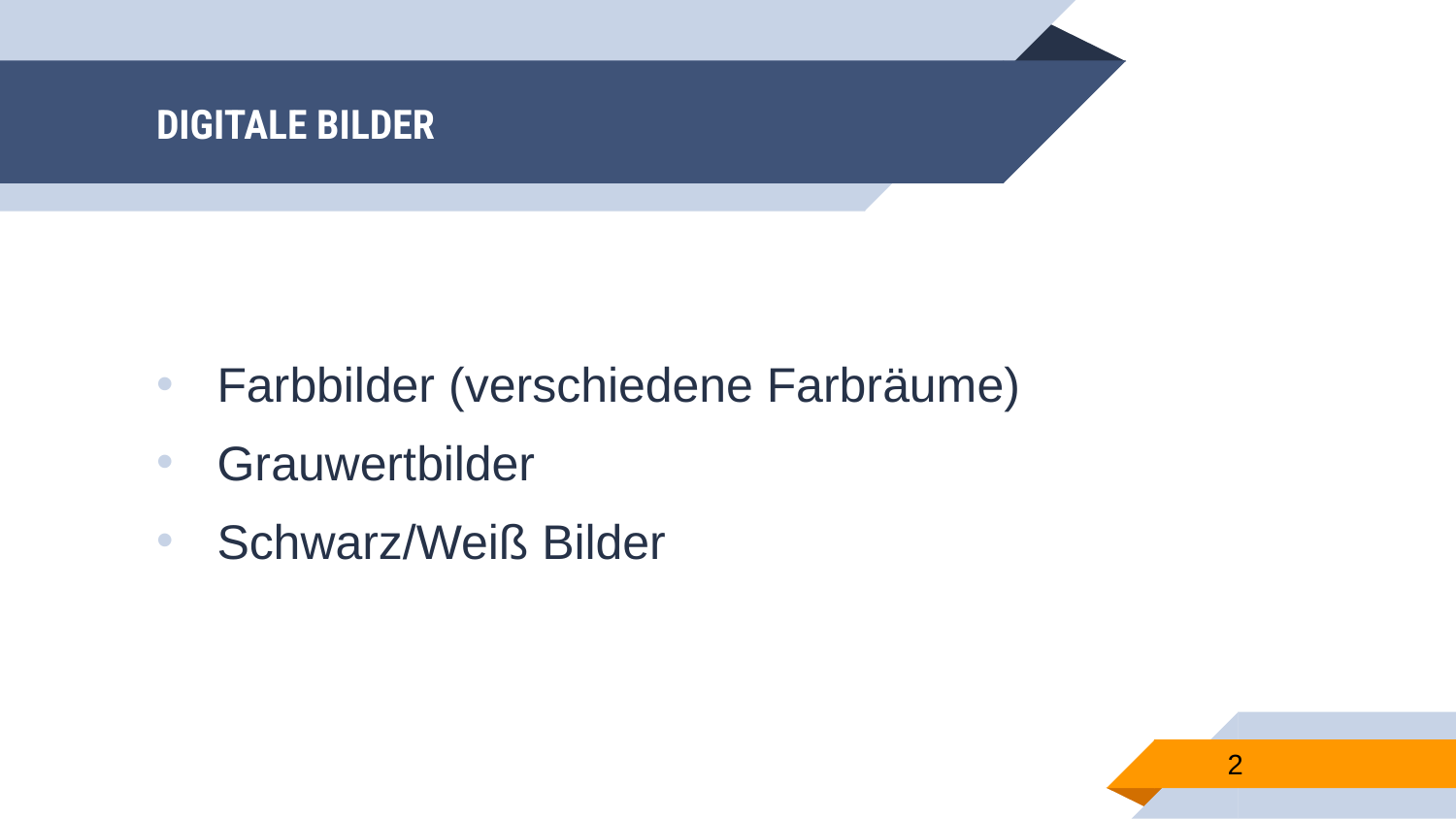

# DIGITALE BILDER
Farbbilder (verschiedene Farbräume)
Grauwertbilder
Schwarz/Weiß Bilder
2